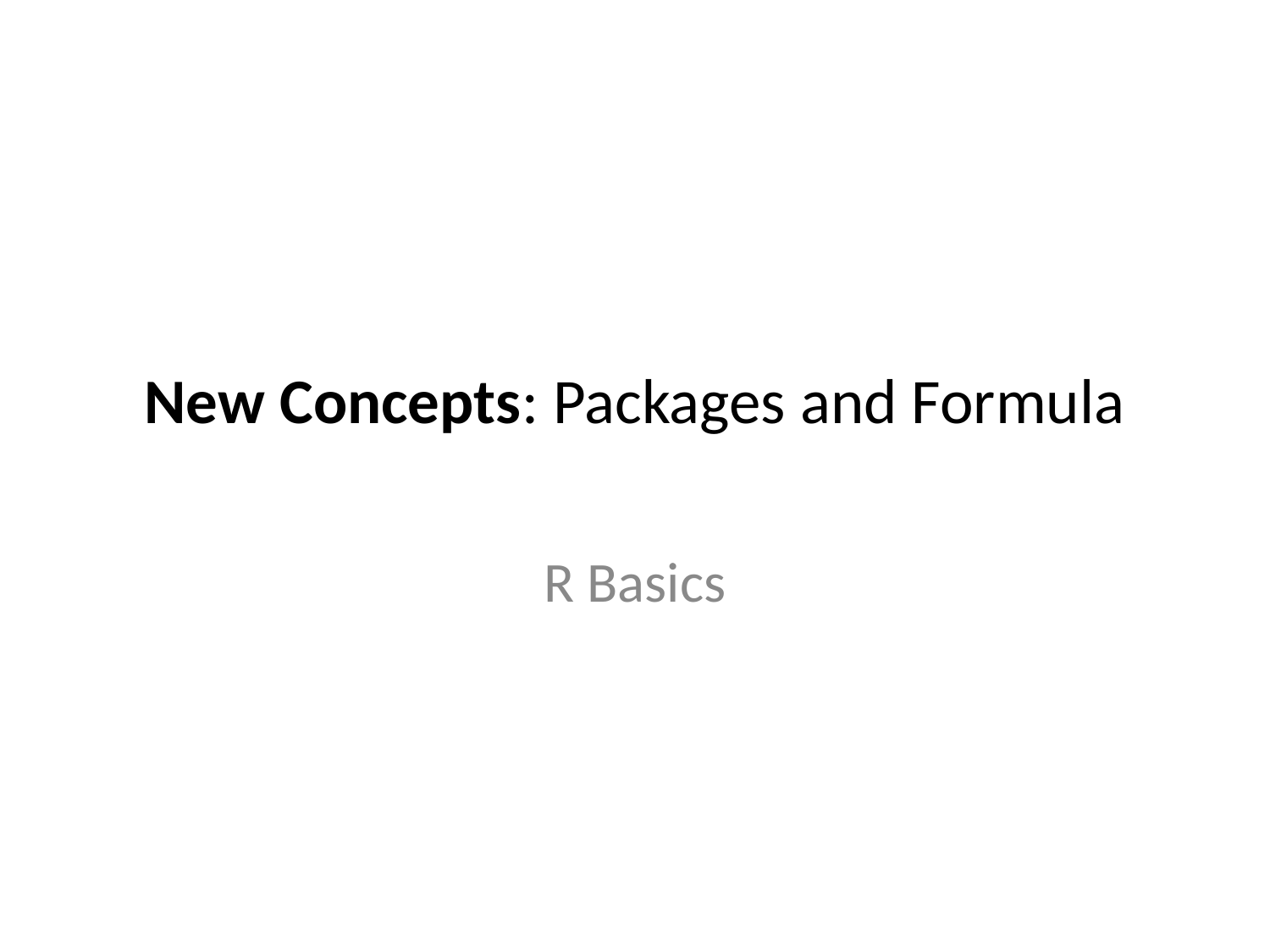

New Concepts: Packages and Formula
R Basics